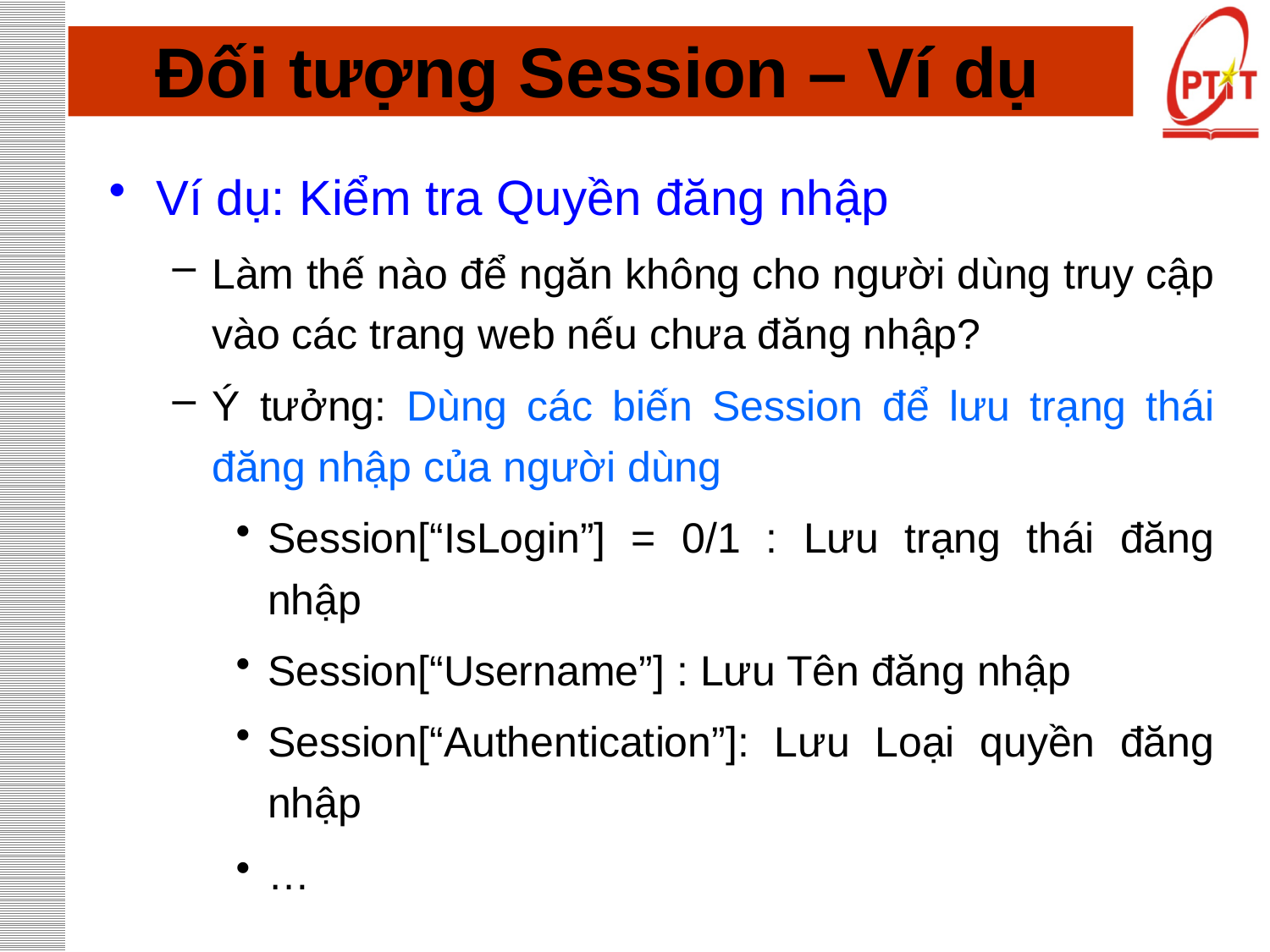

# Đối tượng Session – Ví dụ
Ví dụ: Kiểm tra Quyền đăng nhập
Làm thế nào để ngăn không cho người dùng truy cập vào các trang web nếu chưa đăng nhập?
Ý tưởng: Dùng các biến Session để lưu trạng thái đăng nhập của người dùng
Session[“IsLogin”] = 0/1 : Lưu trạng thái đăng nhập
Session[“Username”] : Lưu Tên đăng nhập
Session[“Authentication”]: Lưu Loại quyền đăng nhập
…